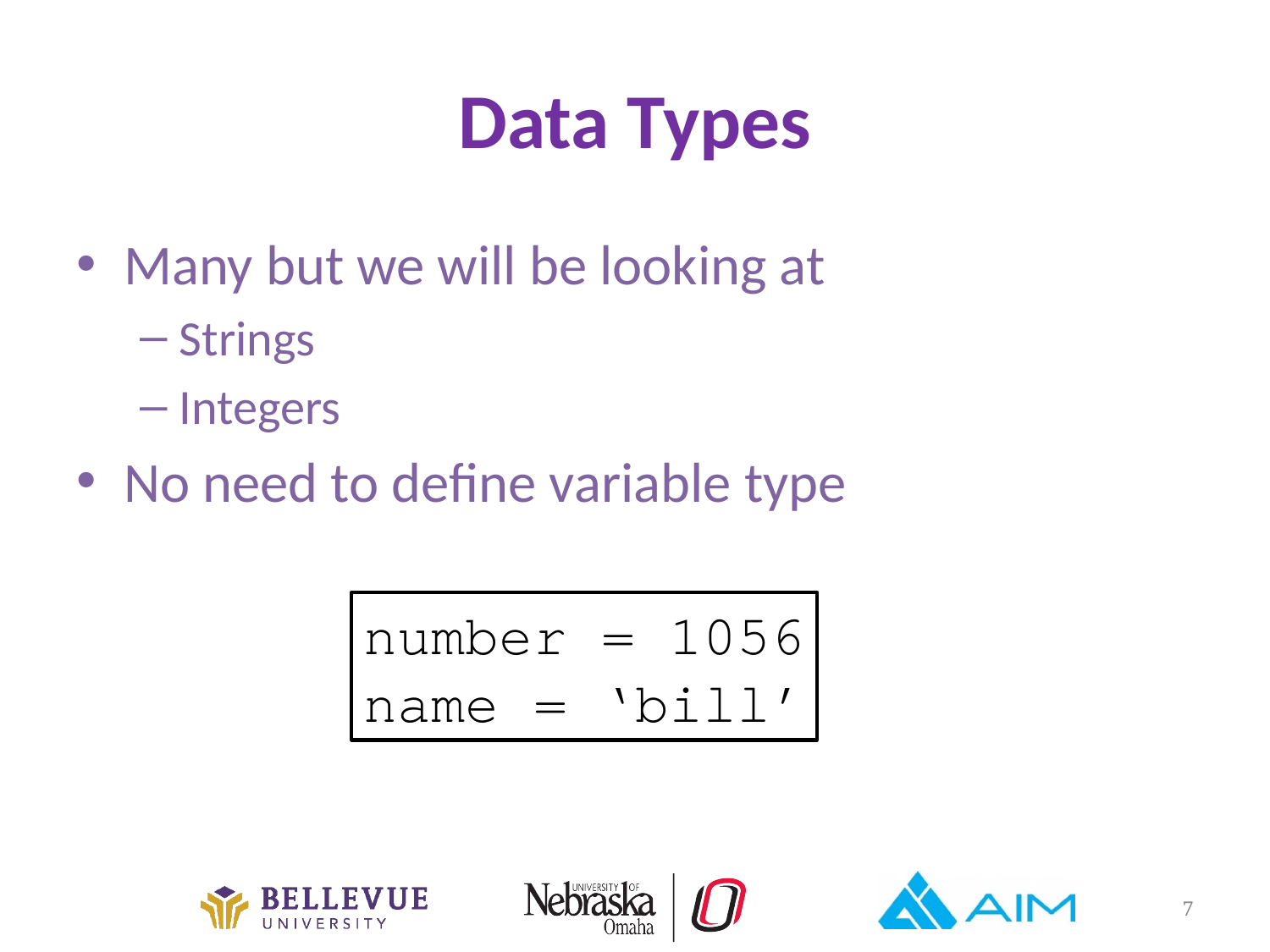

# Data Types
Many but we will be looking at
Strings
Integers
No need to define variable type

number = 1056
name = ‘bill’
7